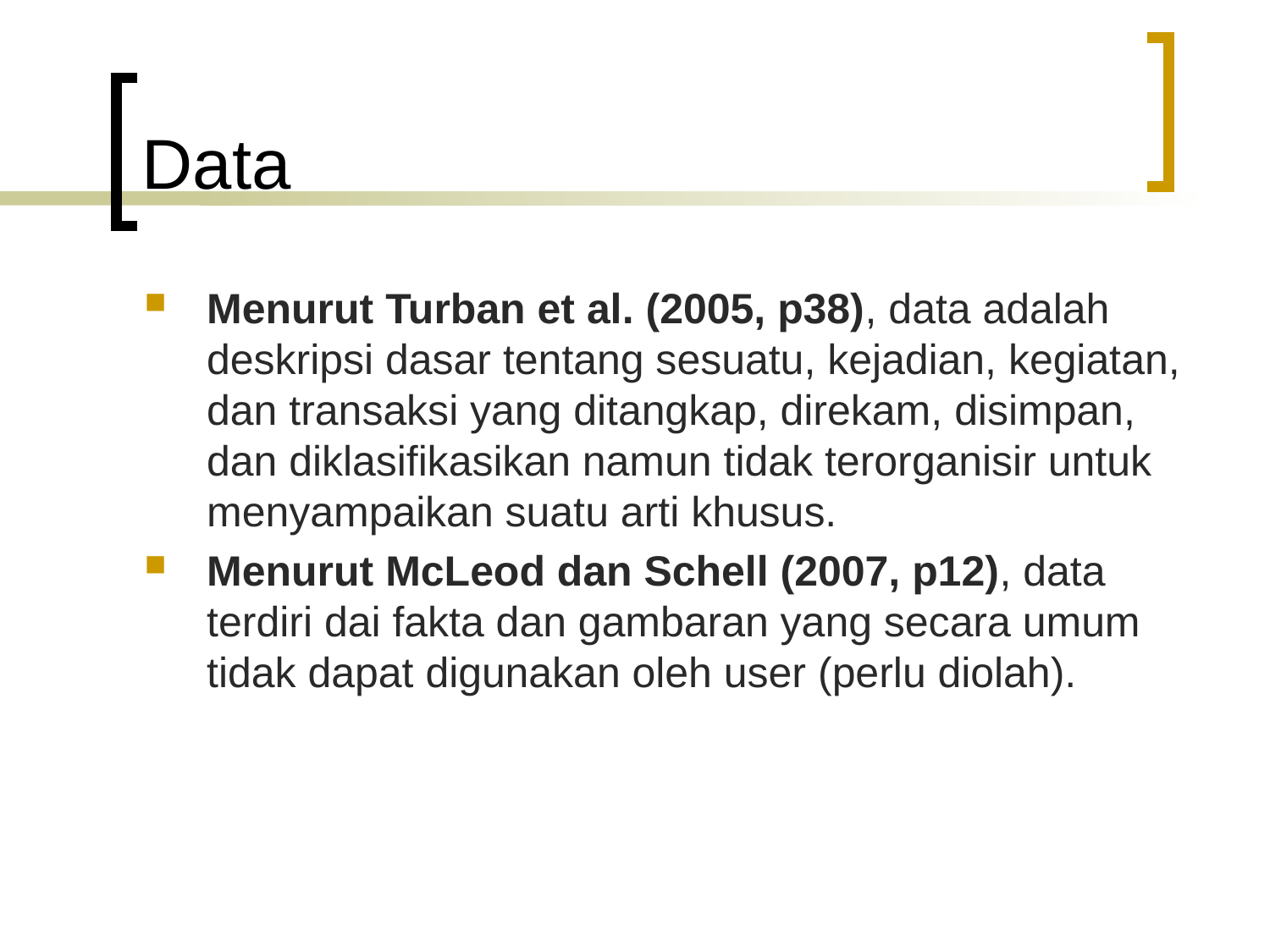

# Data
Menurut Turban et al. (2005, p38), data adalah deskripsi dasar tentang sesuatu, kejadian, kegiatan, dan transaksi yang ditangkap, direkam, disimpan, dan diklasifikasikan namun tidak terorganisir untuk menyampaikan suatu arti khusus.
Menurut McLeod dan Schell (2007, p12), data terdiri dai fakta dan gambaran yang secara umum tidak dapat digunakan oleh user (perlu diolah).